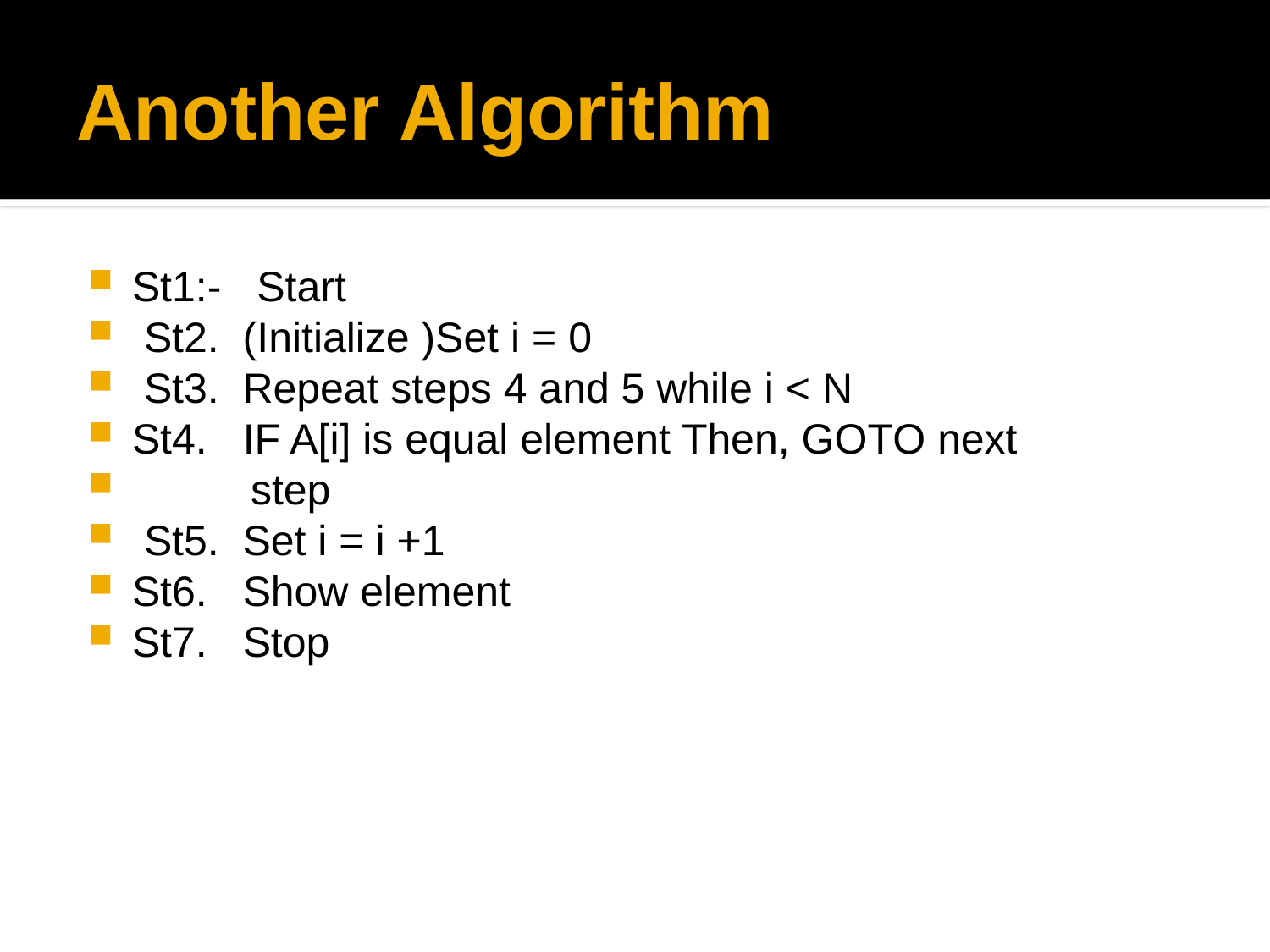

# Another Algorithm
St1:-   Start
 St2.  (Initialize )Set i = 0
 St3.  Repeat steps 4 and 5 while i < N
St4.   IF A[i] is equal element Then, GOTO next
          step
 St5.  Set i = i +1
St6.   Show element
St7.   Stop